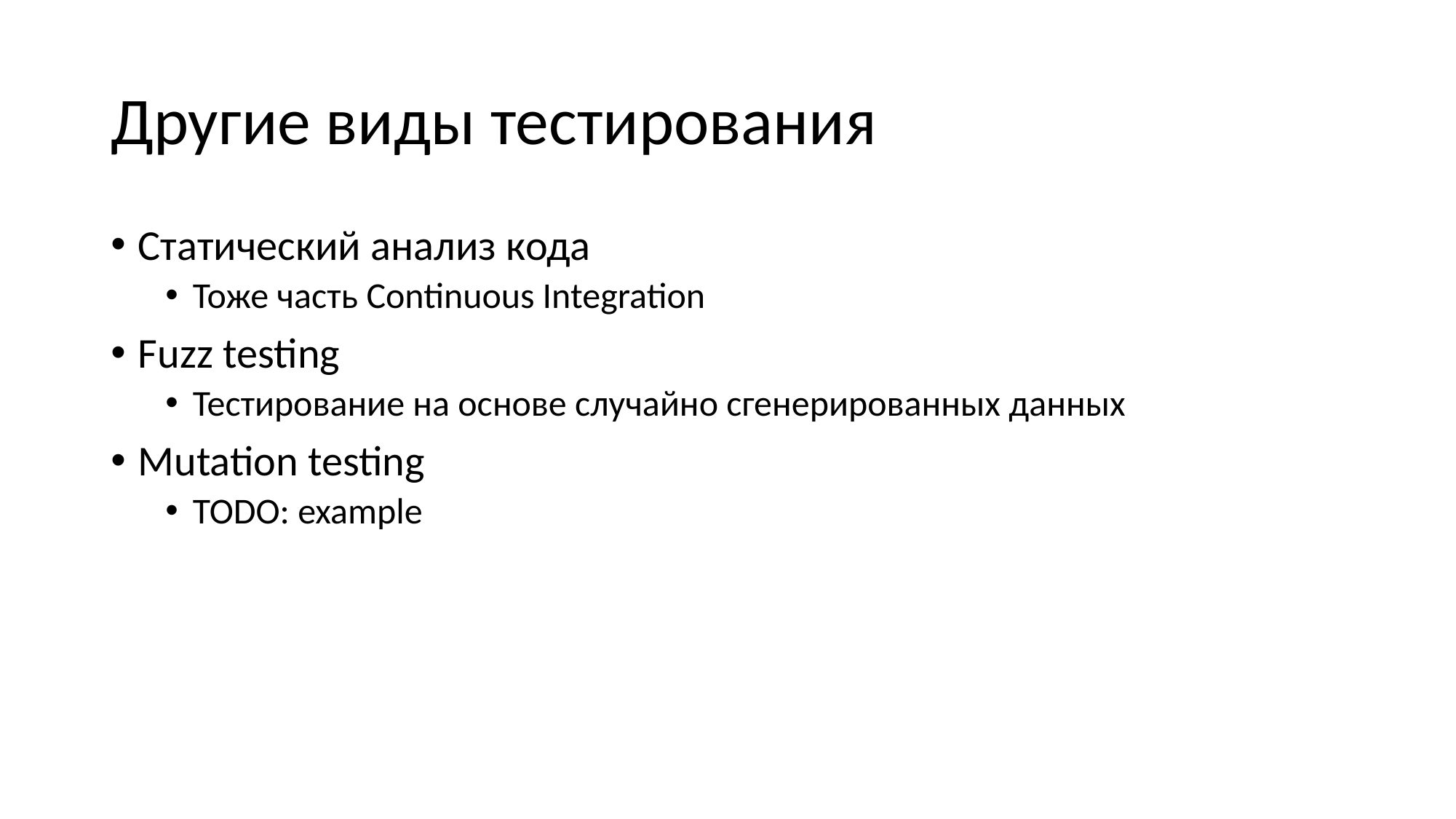

# Другие виды тестирования
Статический анализ кода
Тоже часть Continuous Integration
Fuzz testing
Тестирование на основе случайно сгенерированных данных
Mutation testing
TODO: example